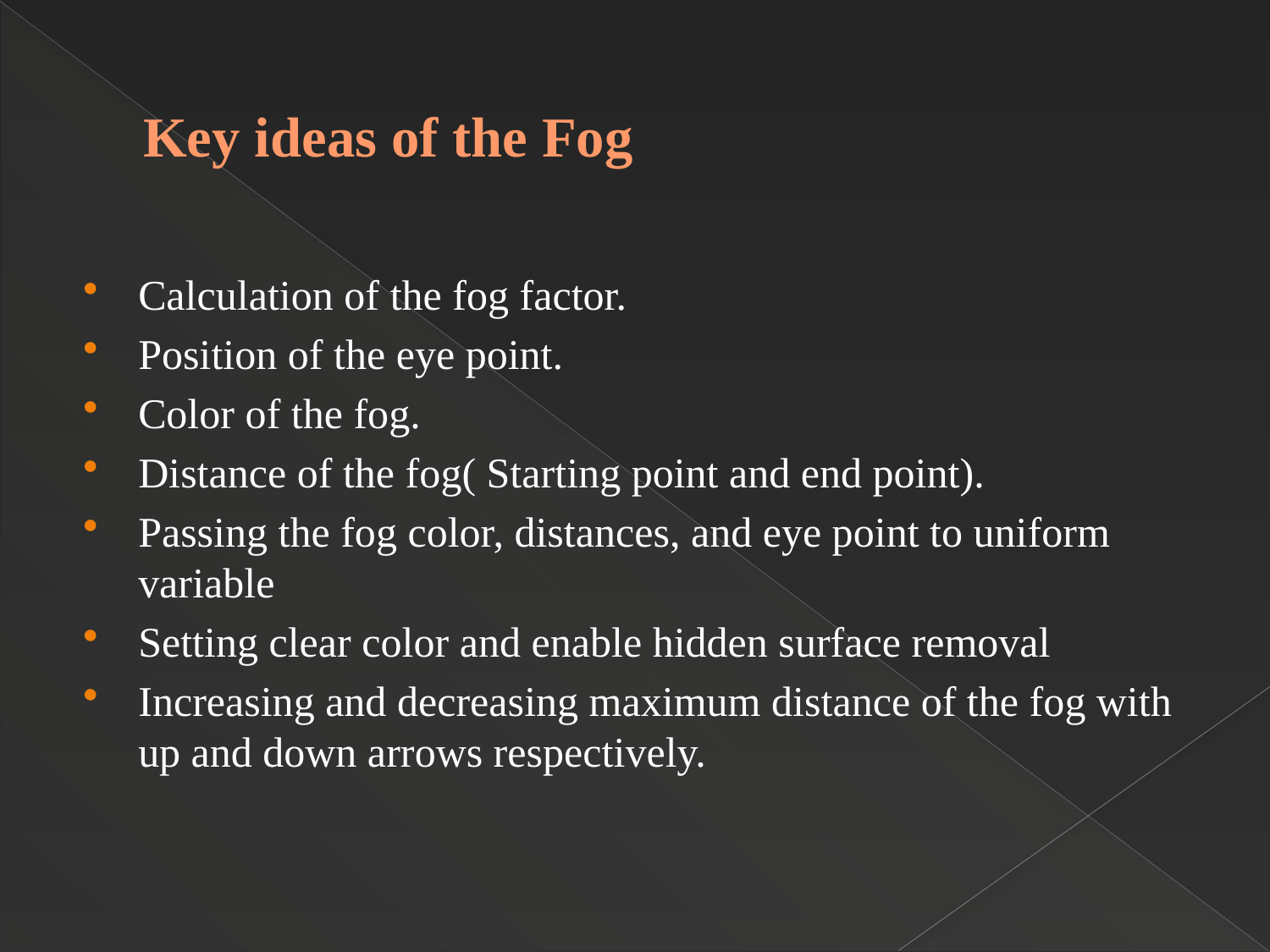

# Key ideas of the Fog
Calculation of the fog factor.
Position of the eye point.
Color of the fog.
Distance of the fog( Starting point and end point).
Passing the fog color, distances, and eye point to uniform variable
Setting clear color and enable hidden surface removal
Increasing and decreasing maximum distance of the fog with up and down arrows respectively.